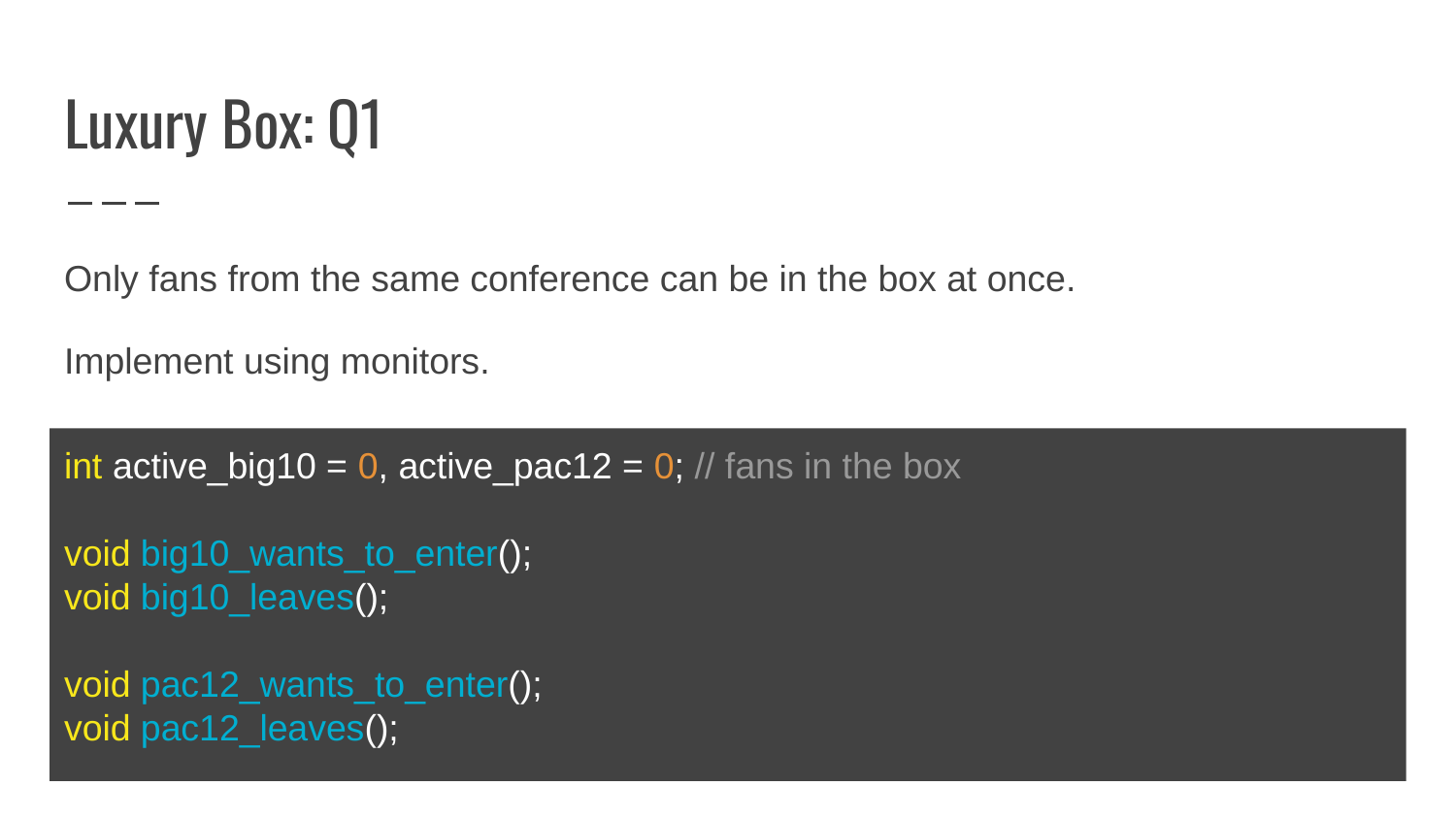

# Luxury Box: Q1
Only fans from the same conference can be in the box at once.
Implement using monitors.
int active_big10 = 0, active_pac12 = 0; // fans in the box

void big10_wants_to_enter();
void big10_leaves();

void pac12_wants_to_enter();
void pac12_leaves();